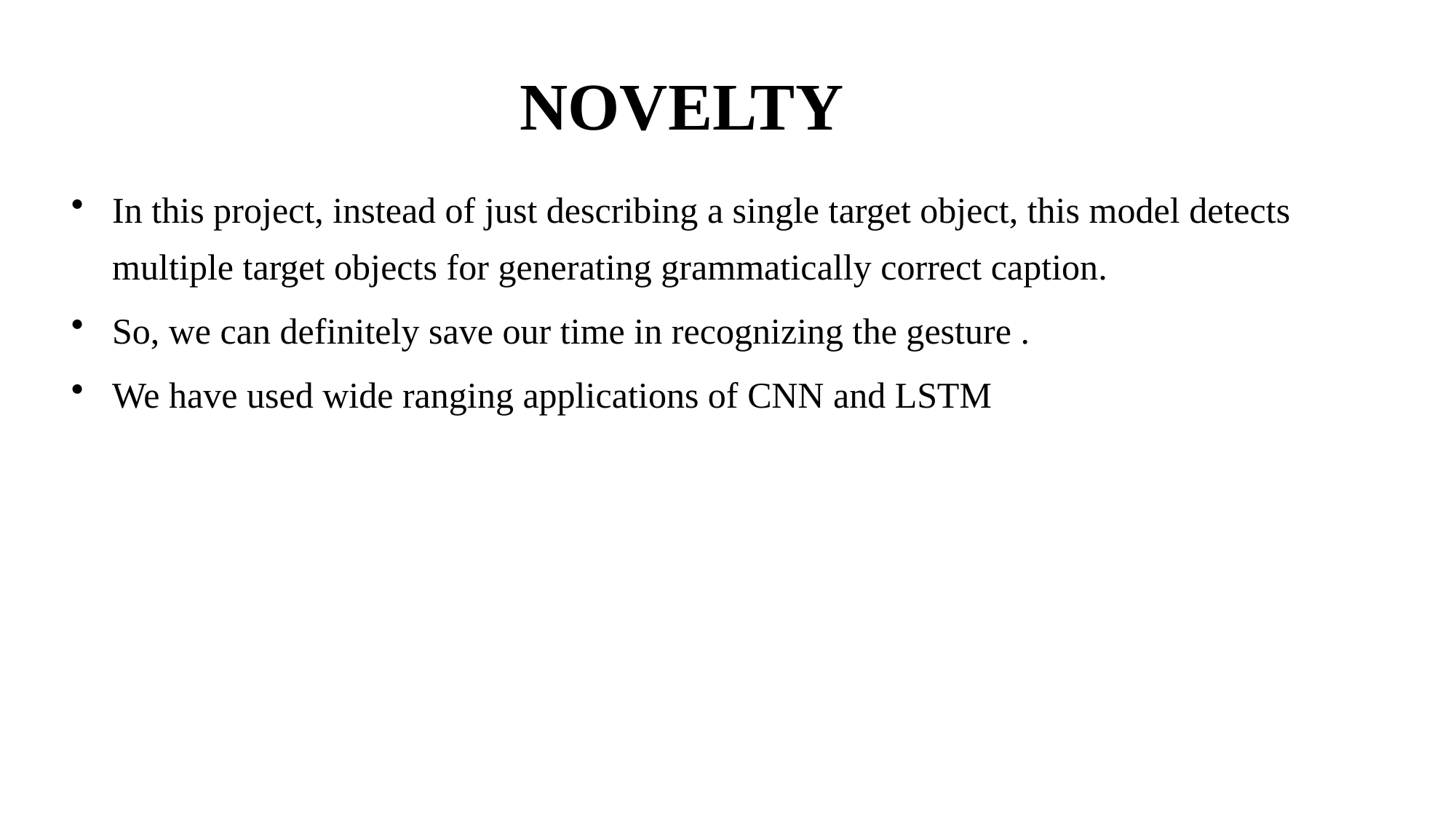

# NOVELTY
In this project, instead of just describing a single target object, this model detects multiple target objects for generating grammatically correct caption.
So, we can definitely save our time in recognizing the gesture .
We have used wide ranging applications of CNN and LSTM